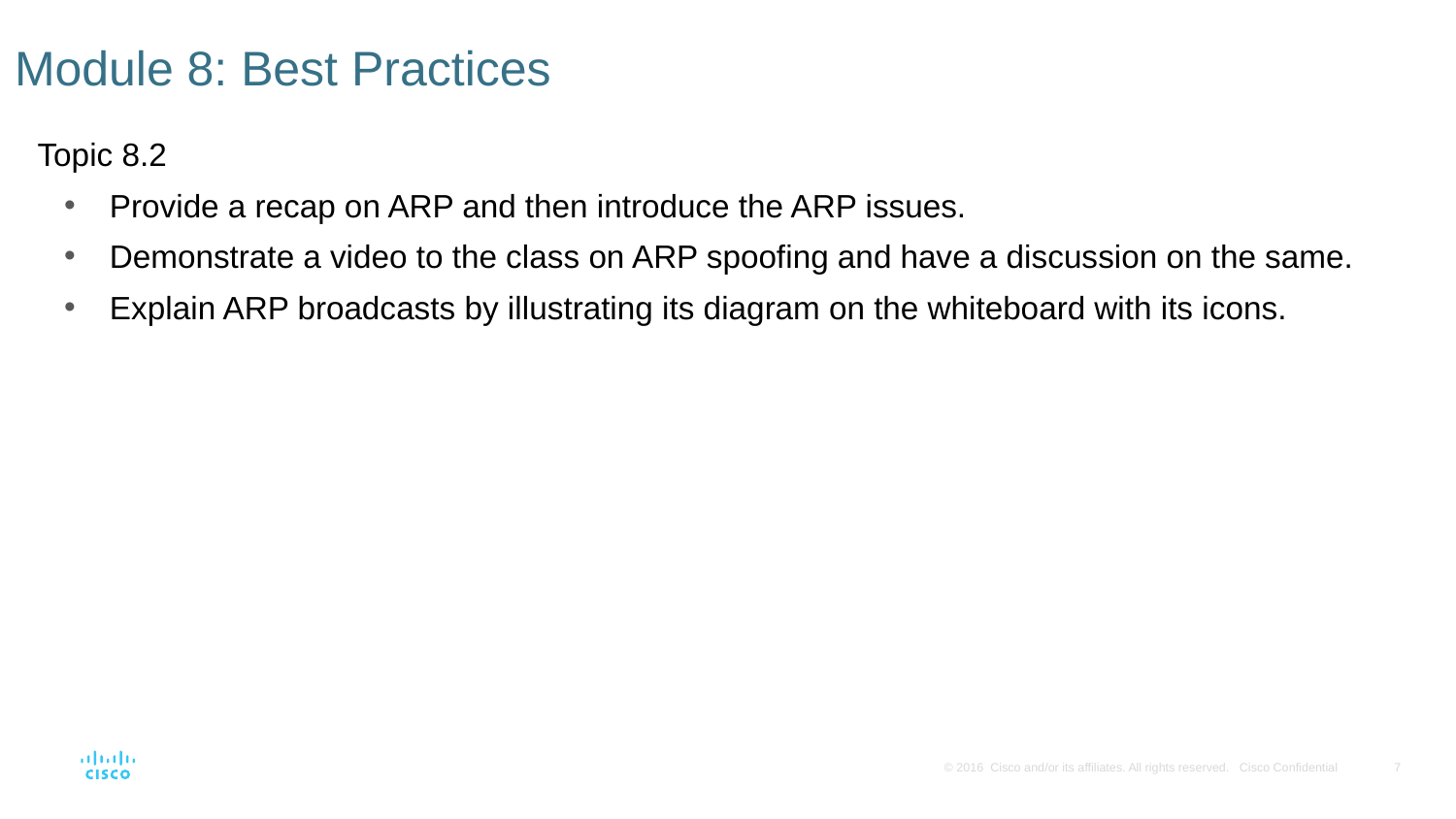

# Module 8: Best Practices
Topic 8.2
Provide a recap on ARP and then introduce the ARP issues.
Demonstrate a video to the class on ARP spoofing and have a discussion on the same.
Explain ARP broadcasts by illustrating its diagram on the whiteboard with its icons.